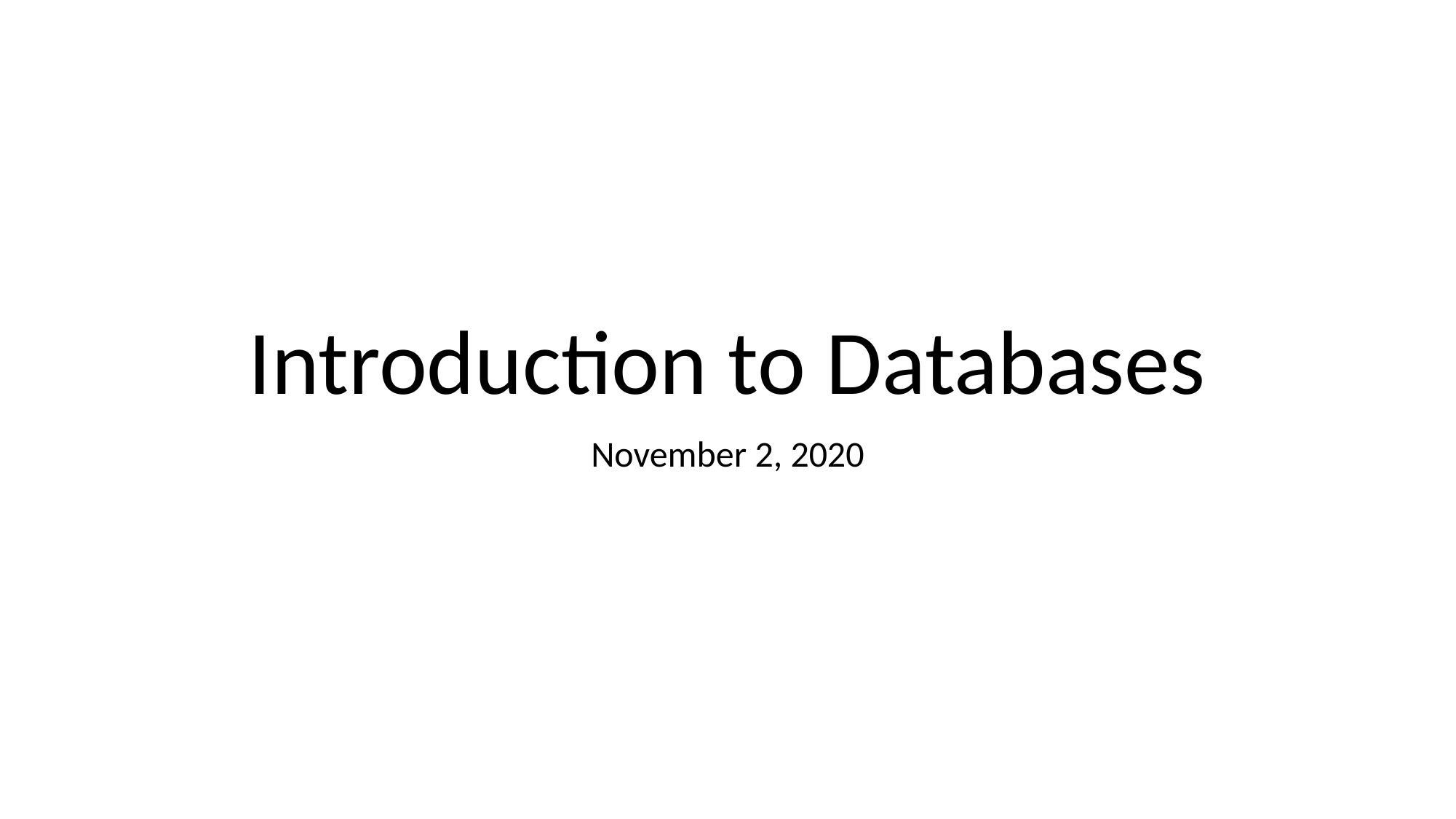

# Introduction to Databases
November 2, 2020